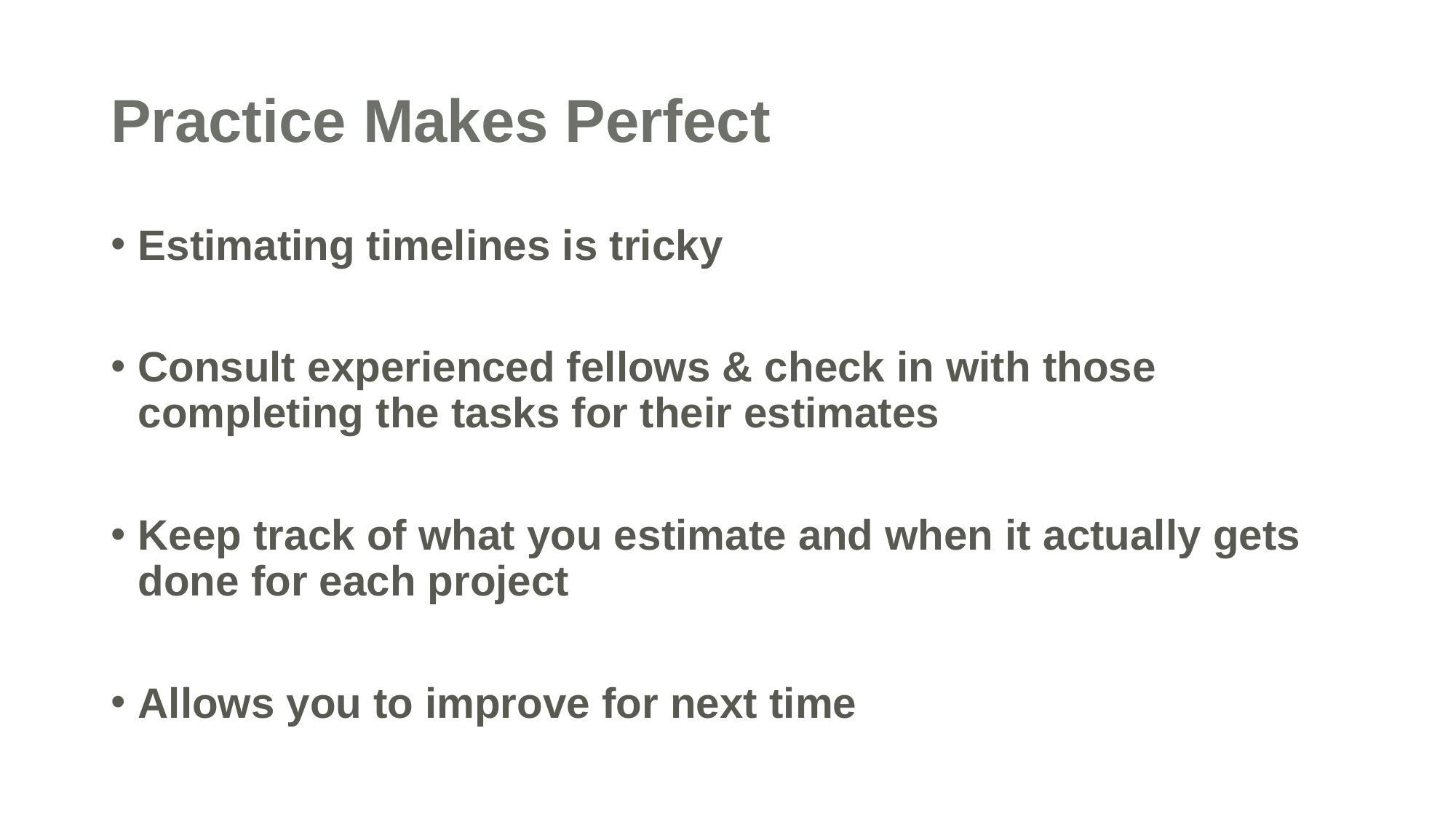

# Practice Makes Perfect
Estimating timelines is tricky

Consult experienced fellows & check in with those completing the tasks for their estimates

Keep track of what you estimate and when it actually gets done for each project

Allows you to improve for next time